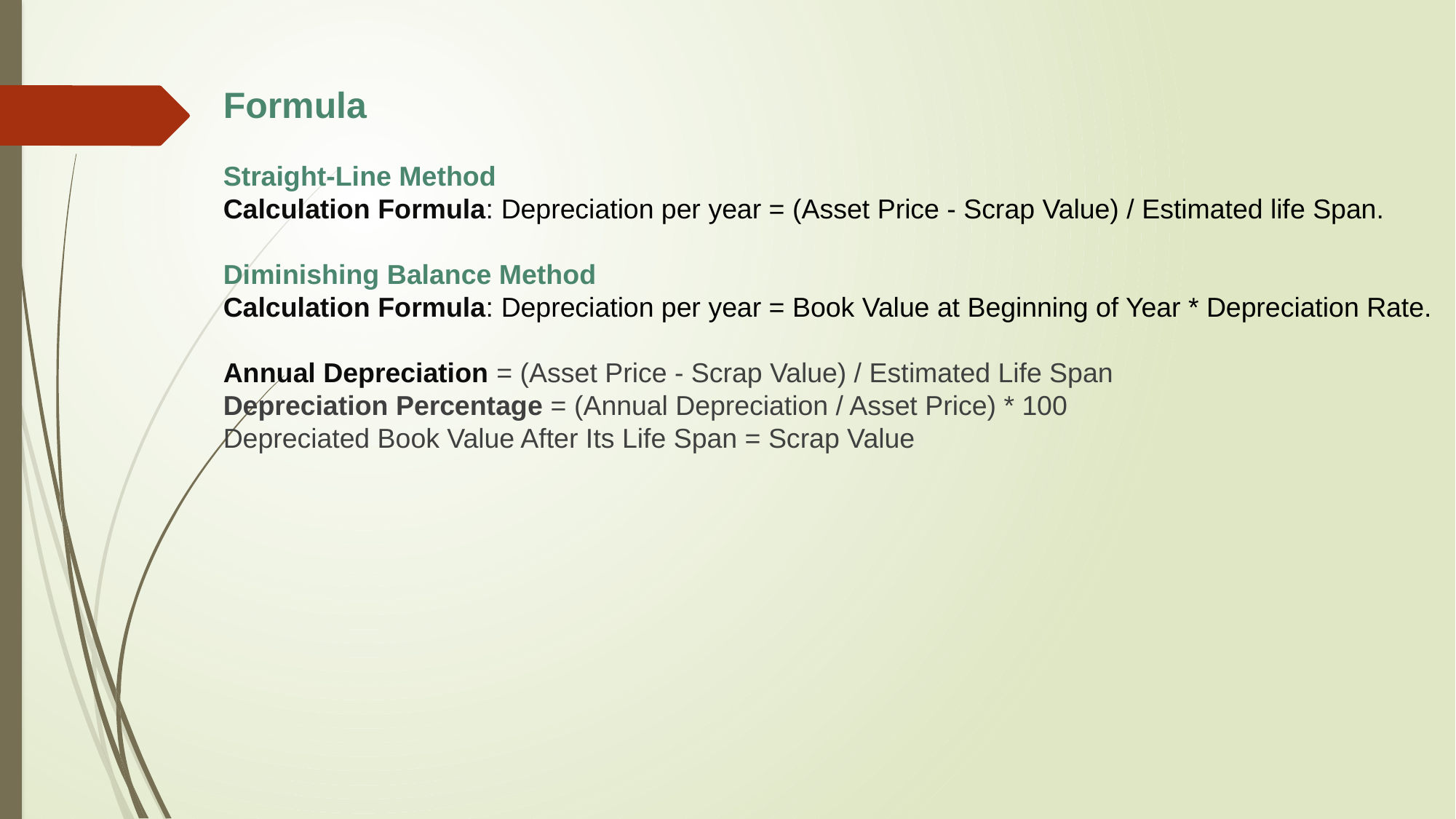

Formula
Straight-Line Method
Calculation Formula: Depreciation per year = (Asset Price - Scrap Value) / Estimated life Span.
Diminishing Balance Method
Calculation Formula: Depreciation per year = Book Value at Beginning of Year * Depreciation Rate.
Annual Depreciation = (Asset Price - Scrap Value) / Estimated Life Span
Depreciation Percentage = (Annual Depreciation / Asset Price) * 100
Depreciated Book Value After Its Life Span = Scrap Value